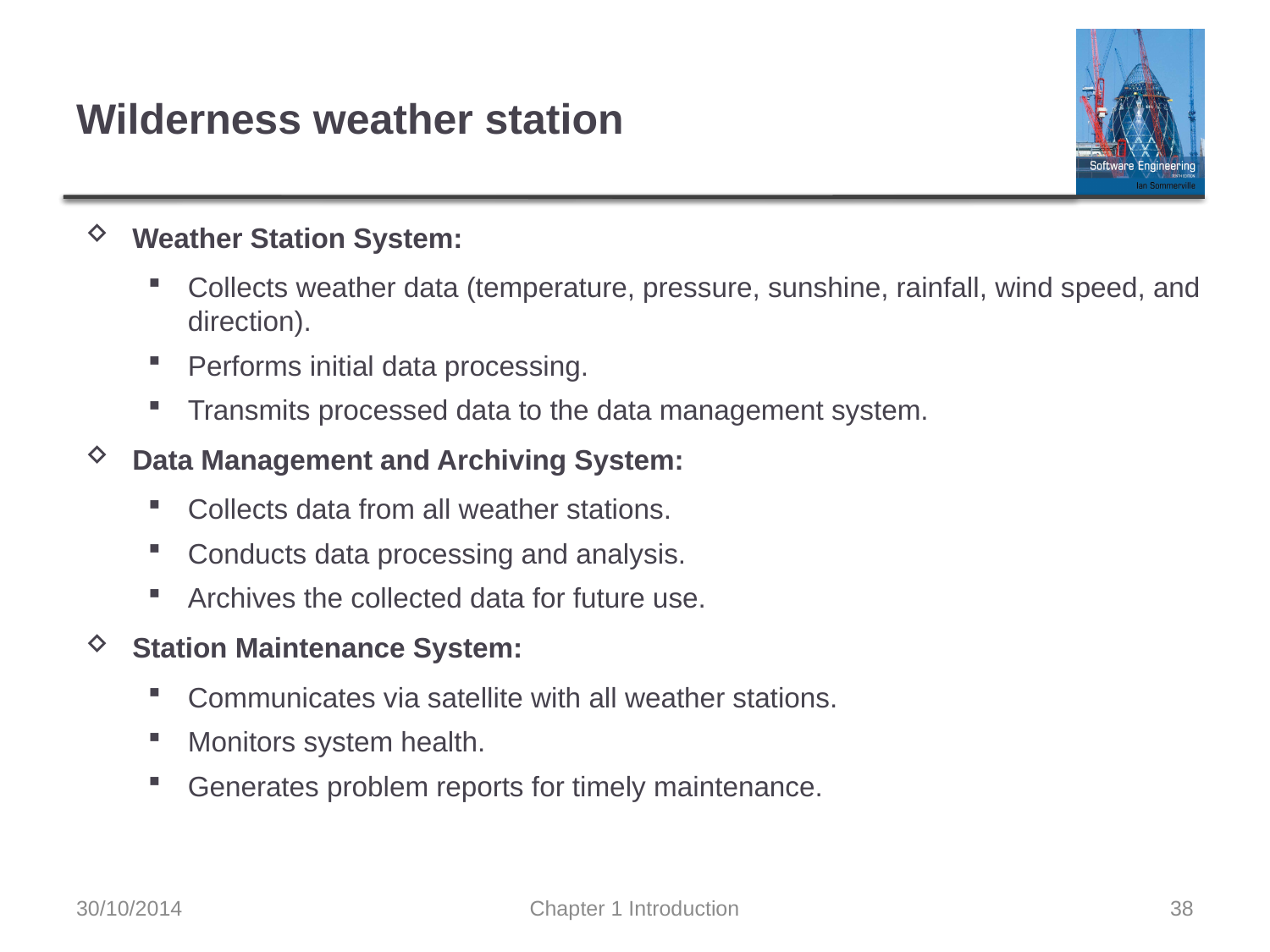

# Wilderness weather station
Weather Station System:
Collects weather data (temperature, pressure, sunshine, rainfall, wind speed, and direction).
Performs initial data processing.
Transmits processed data to the data management system.
Data Management and Archiving System:
Collects data from all weather stations.
Conducts data processing and analysis.
Archives the collected data for future use.
Station Maintenance System:
Communicates via satellite with all weather stations.
Monitors system health.
Generates problem reports for timely maintenance.
30/10/2014
Chapter 1 Introduction
38